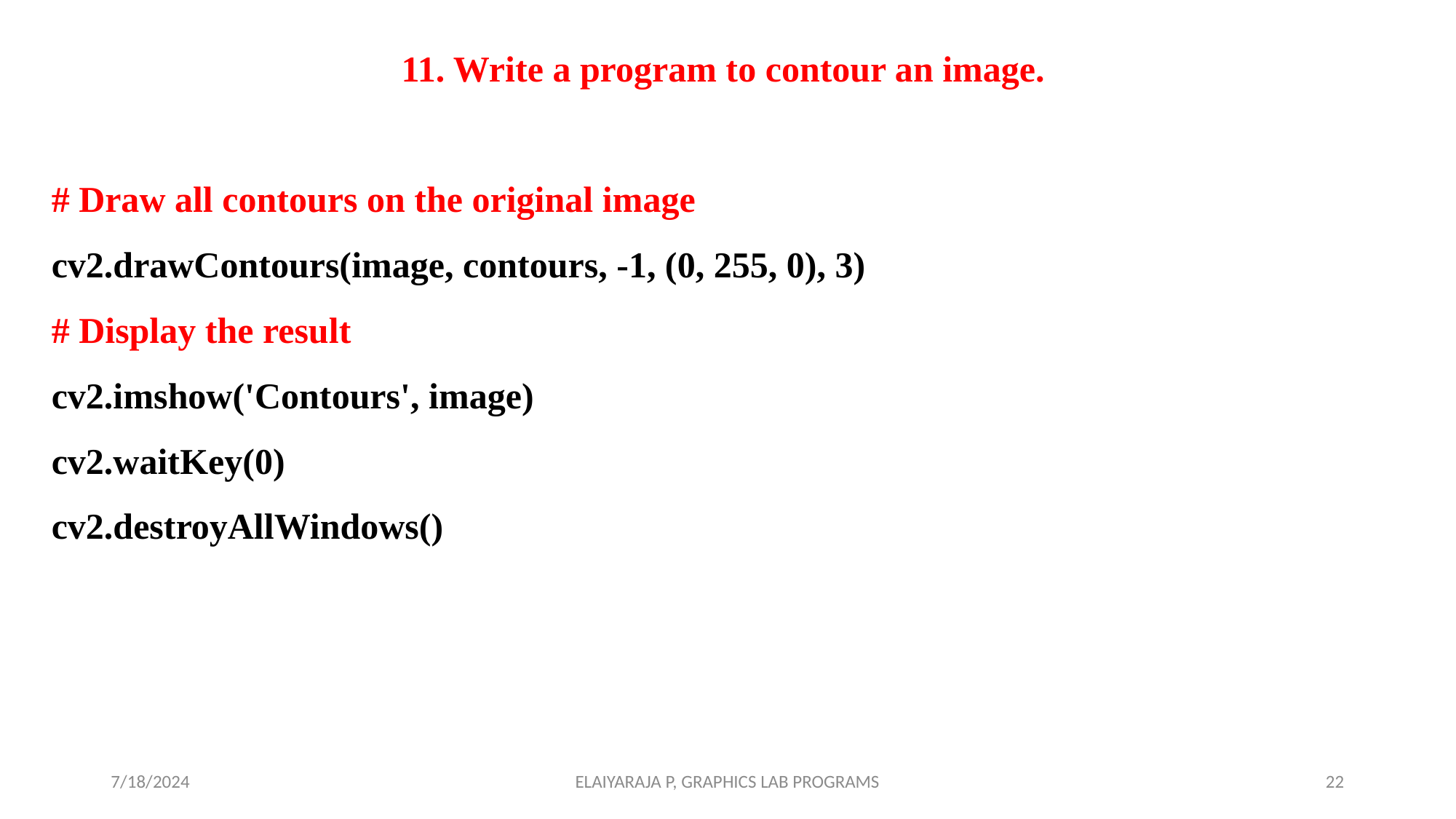

11. Write a program to contour an image.

# Draw all contours on the original image
cv2.drawContours(image, contours, -1, (0, 255, 0), 3)
# Display the result
cv2.imshow('Contours', image)
cv2.waitKey(0)
cv2.destroyAllWindows()
7/18/2024
ELAIYARAJA P, GRAPHICS LAB PROGRAMS
22